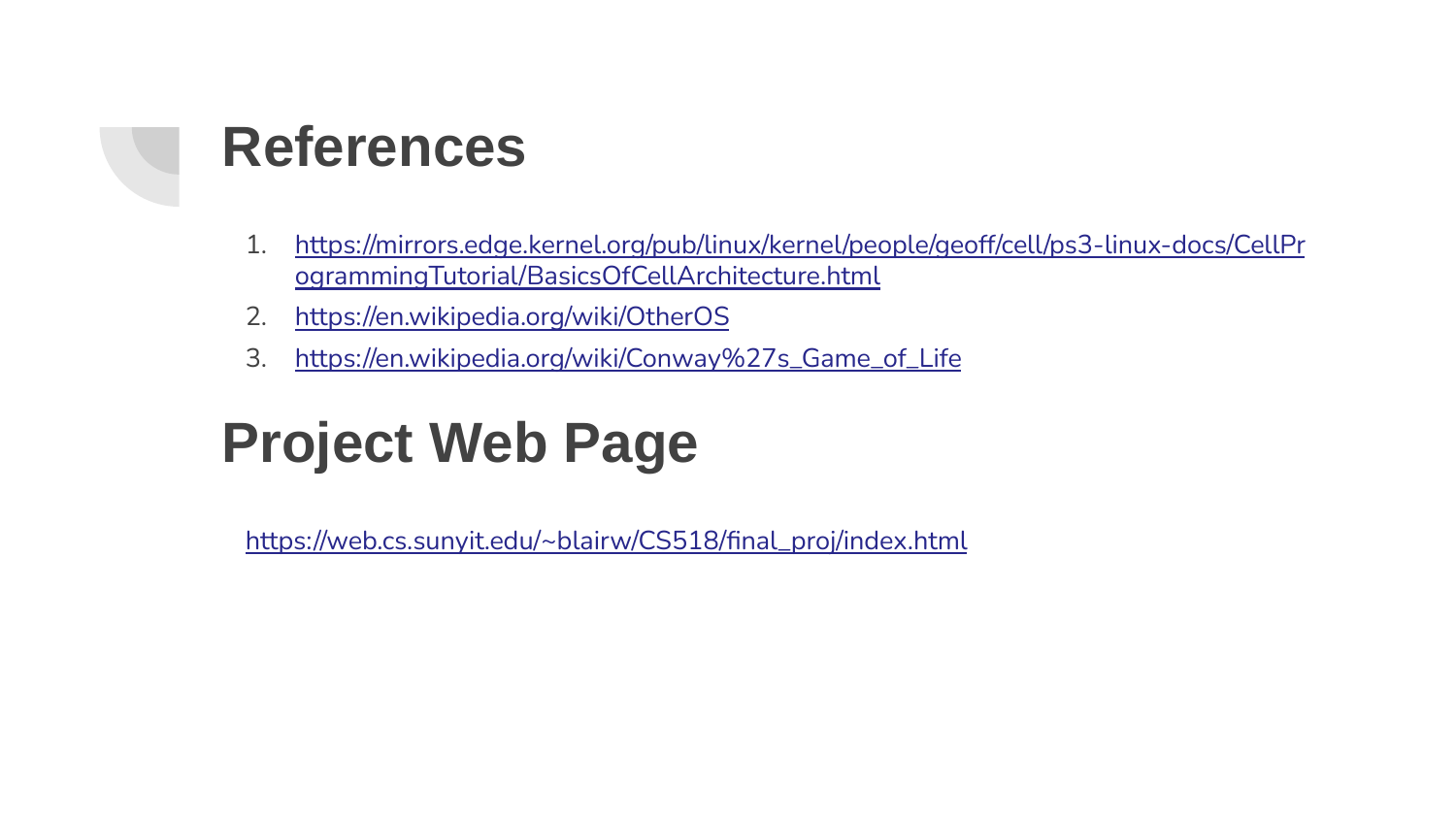

# References
https://mirrors.edge.kernel.org/pub/linux/kernel/people/geoff/cell/ps3-linux-docs/CellProgrammingTutorial/BasicsOfCellArchitecture.html
https://en.wikipedia.org/wiki/OtherOS
https://en.wikipedia.org/wiki/Conway%27s_Game_of_Life

Project Web Page
https://web.cs.sunyit.edu/~blairw/CS518/final_proj/index.html